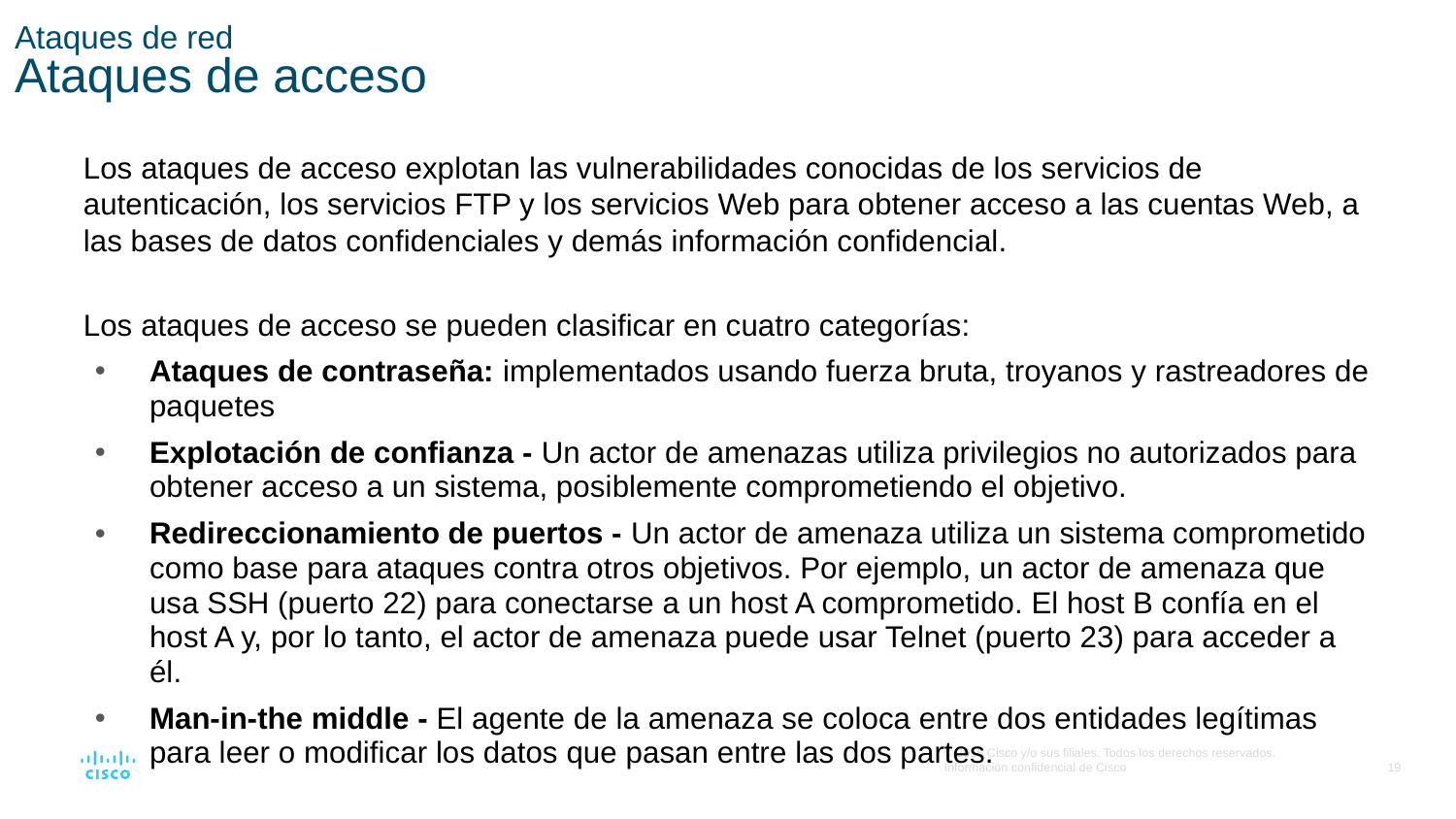

# Ataques de red Ataques de acceso
Los ataques de acceso explotan las vulnerabilidades conocidas de los servicios de autenticación, los servicios FTP y los servicios Web para obtener acceso a las cuentas Web, a las bases de datos confidenciales y demás información confidencial.

Los ataques de acceso se pueden clasificar en cuatro categorías:
Ataques de contraseña: implementados usando fuerza bruta, troyanos y rastreadores de paquetes
Explotación de confianza - Un actor de amenazas utiliza privilegios no autorizados para obtener acceso a un sistema, posiblemente comprometiendo el objetivo.
Redireccionamiento de puertos - Un actor de amenaza utiliza un sistema comprometido como base para ataques contra otros objetivos. Por ejemplo, un actor de amenaza que usa SSH (puerto 22) para conectarse a un host A comprometido. El host B confía en el host A y, por lo tanto, el actor de amenaza puede usar Telnet (puerto 23) para acceder a él.
Man-in-the middle - El agente de la amenaza se coloca entre dos entidades legítimas para leer o modificar los datos que pasan entre las dos partes.